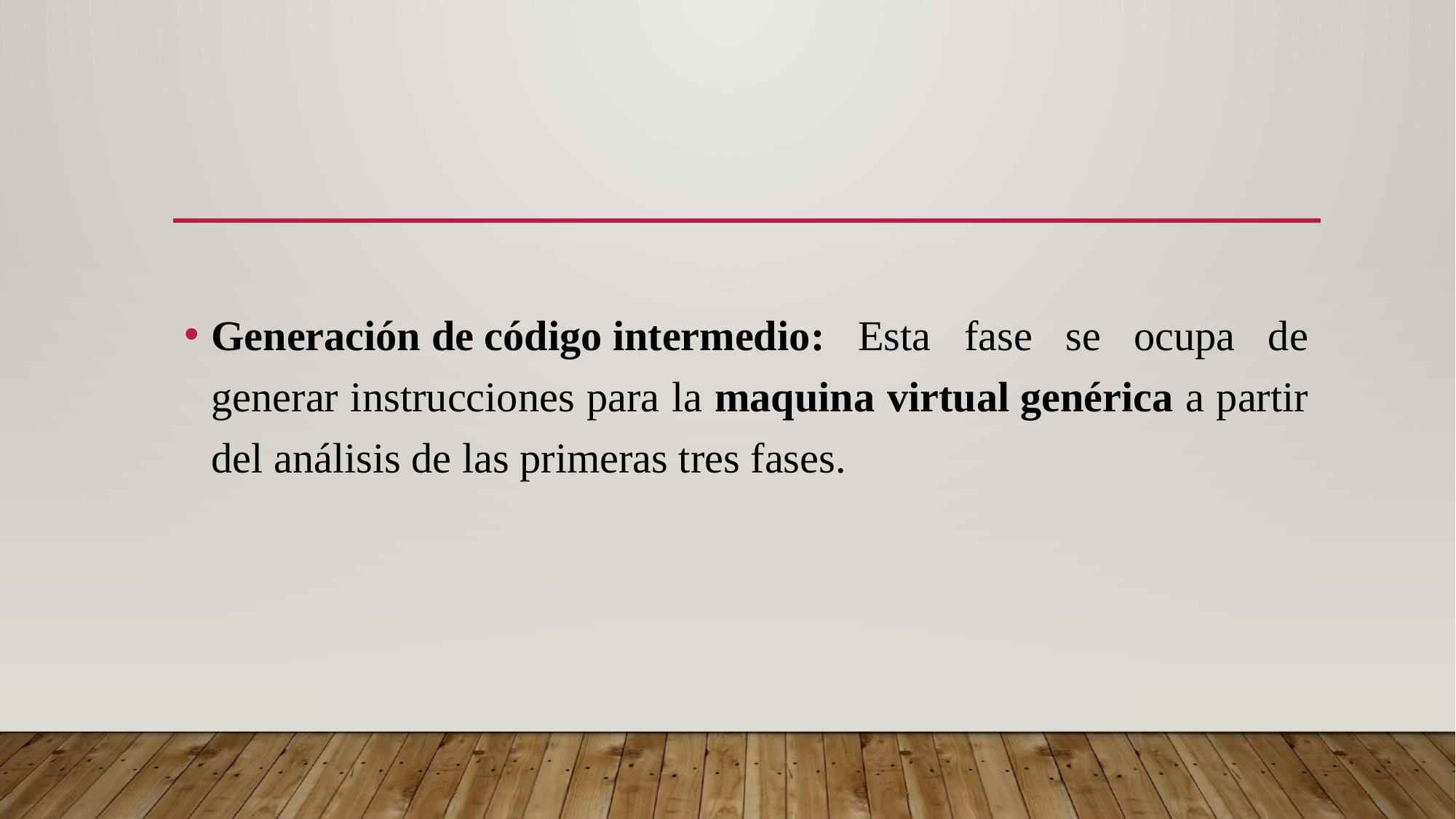

#

Generación de código intermedio: Esta fase se ocupa de generar instrucciones para la maquina virtual genérica a partir del análisis de las primeras tres fases.